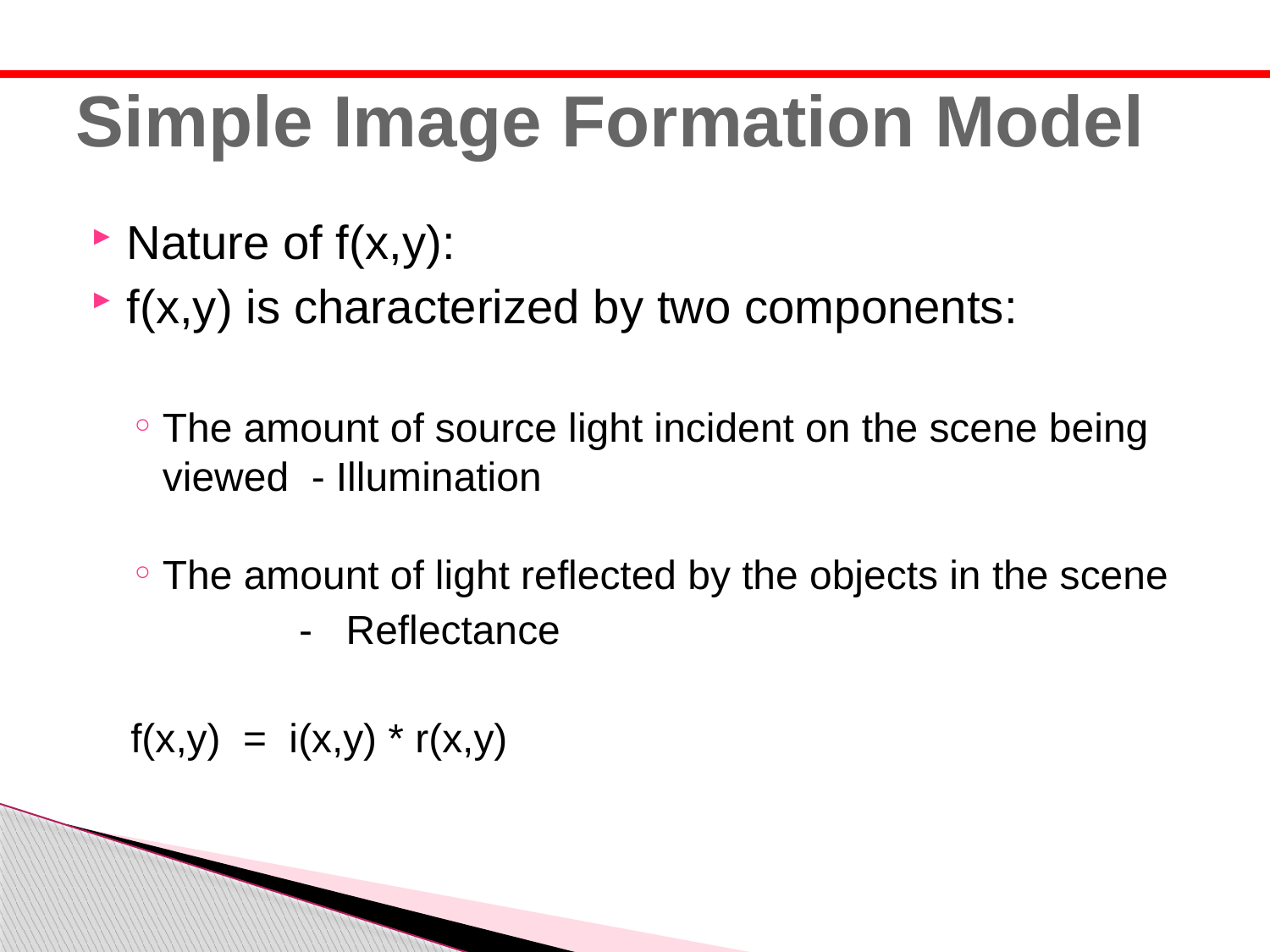

# Simple Image Formation Model
Nature of f(x,y):
f(x,y) is characterized by two components:

The amount of source light incident on the scene being viewed  - Illumination

The amount of light reflected by the objects in the scene
               -   Reflectance

f(x,y)  =  i(x,y) * r(x,y)